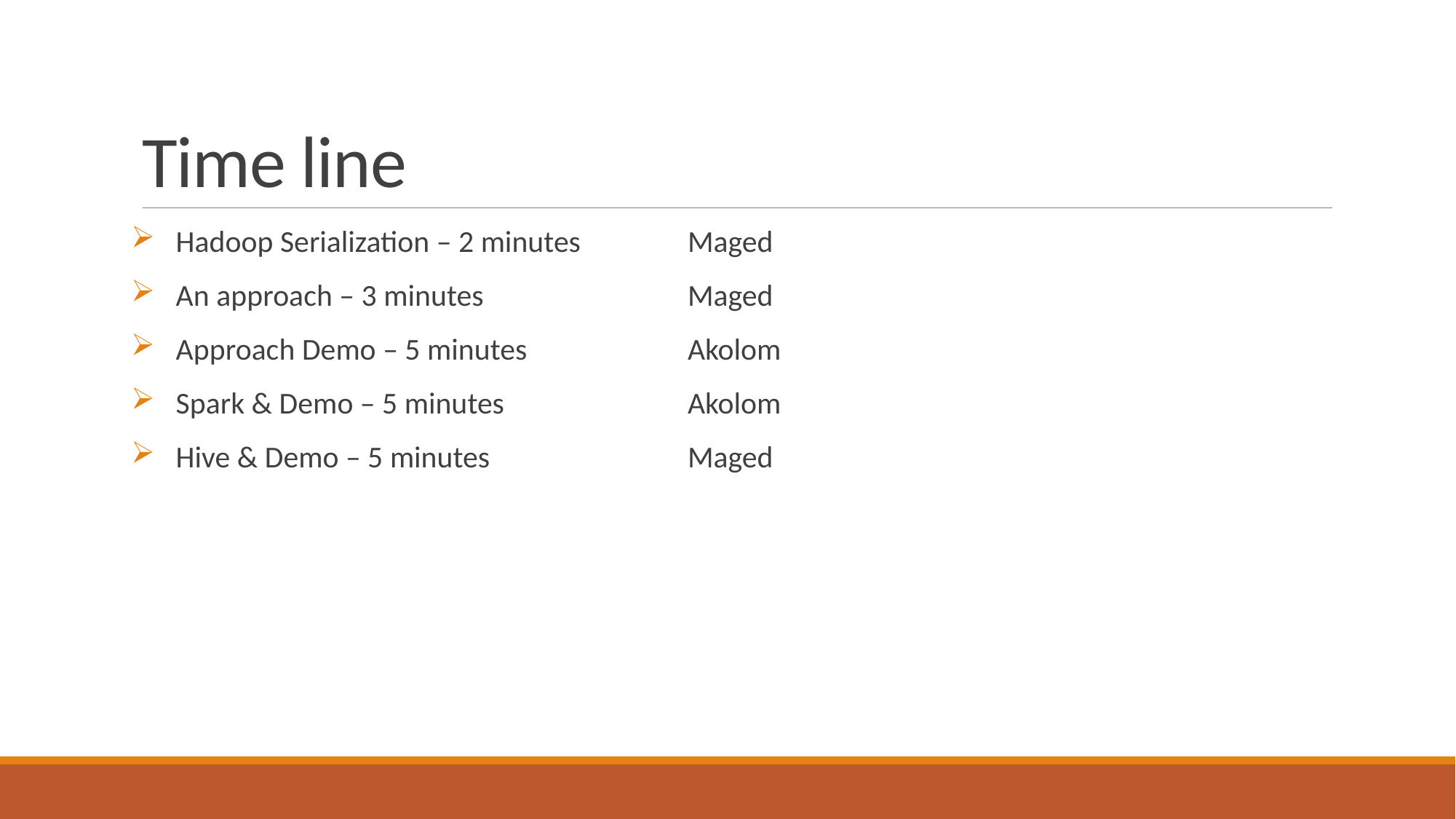

# Time line
   Hadoop Serialization – 2 minutes	Maged
   An approach – 3 minutes		Maged
   Approach Demo – 5 minutes	 	Akolom
   Spark & Demo – 5 minutes		Akolom
   Hive & Demo – 5 minutes		Maged